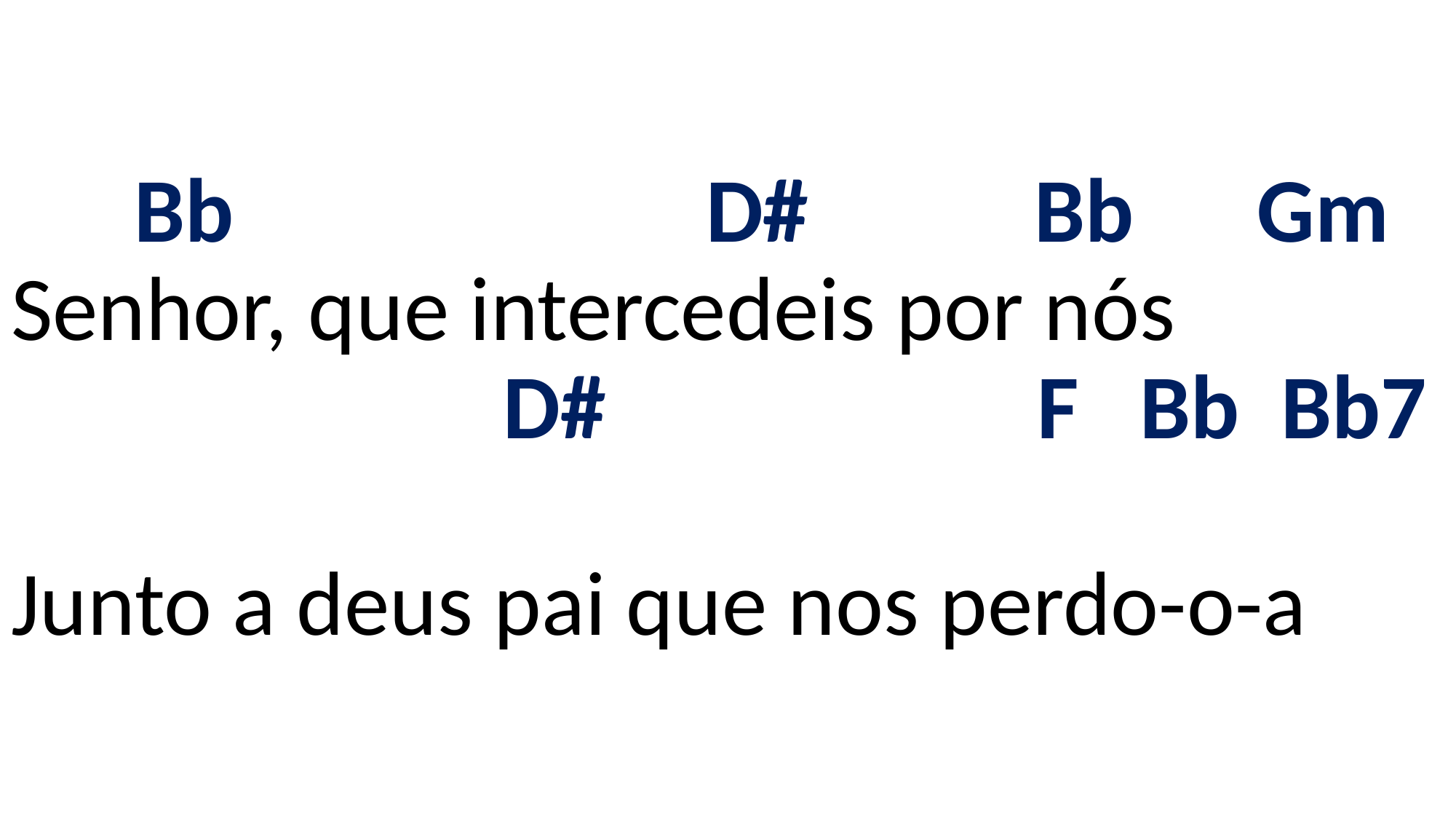

# Bb                       D#           Bb      Gm Senhor, que intercedeis por nós D#                     F   Bb  Bb7 Junto a deus pai que nos perdo-o-a